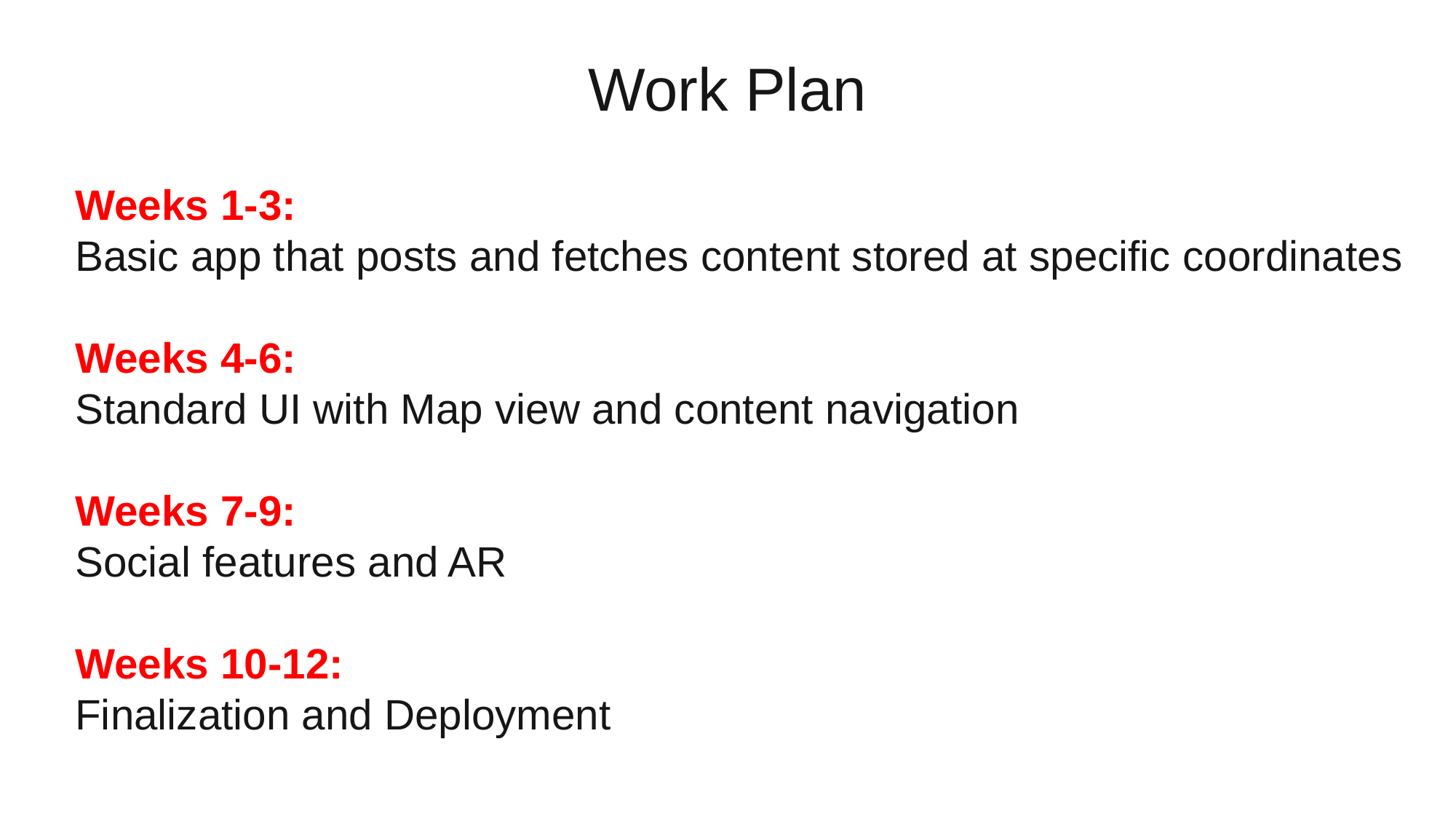

Work Plan
Weeks 1-3:
Basic app that posts and fetches content stored at specific coordinates

Weeks 4-6:
Standard UI with Map view and content navigation

Weeks 7-9:
Social features and AR

Weeks 10-12:
Finalization and Deployment